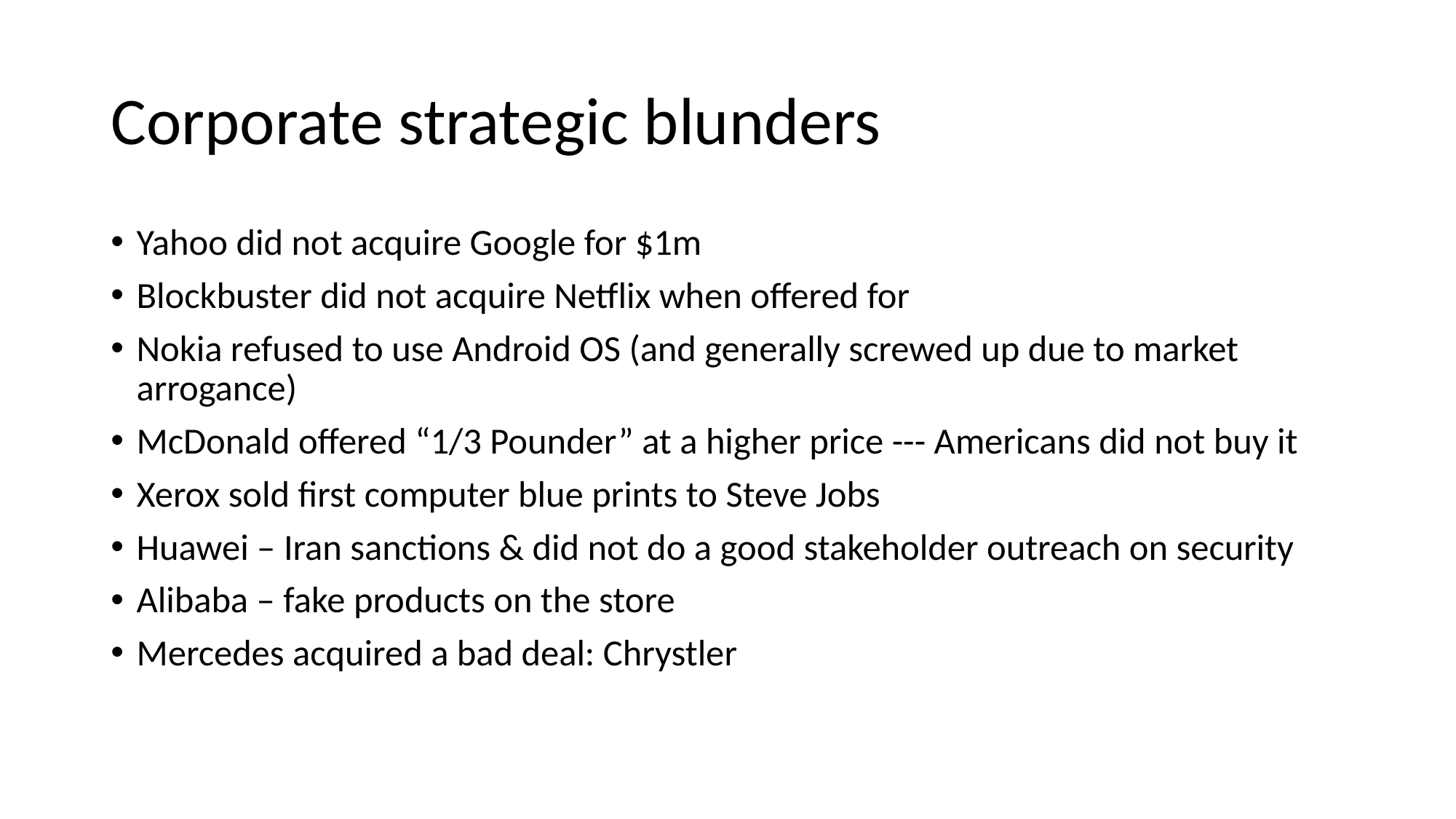

# Corporate strategic blunders
Yahoo did not acquire Google for $1m
Blockbuster did not acquire Netflix when offered for
Nokia refused to use Android OS (and generally screwed up due to market arrogance)
McDonald offered “1/3 Pounder” at a higher price --- Americans did not buy it
Xerox sold first computer blue prints to Steve Jobs
Huawei – Iran sanctions & did not do a good stakeholder outreach on security
Alibaba – fake products on the store
Mercedes acquired a bad deal: Chrystler